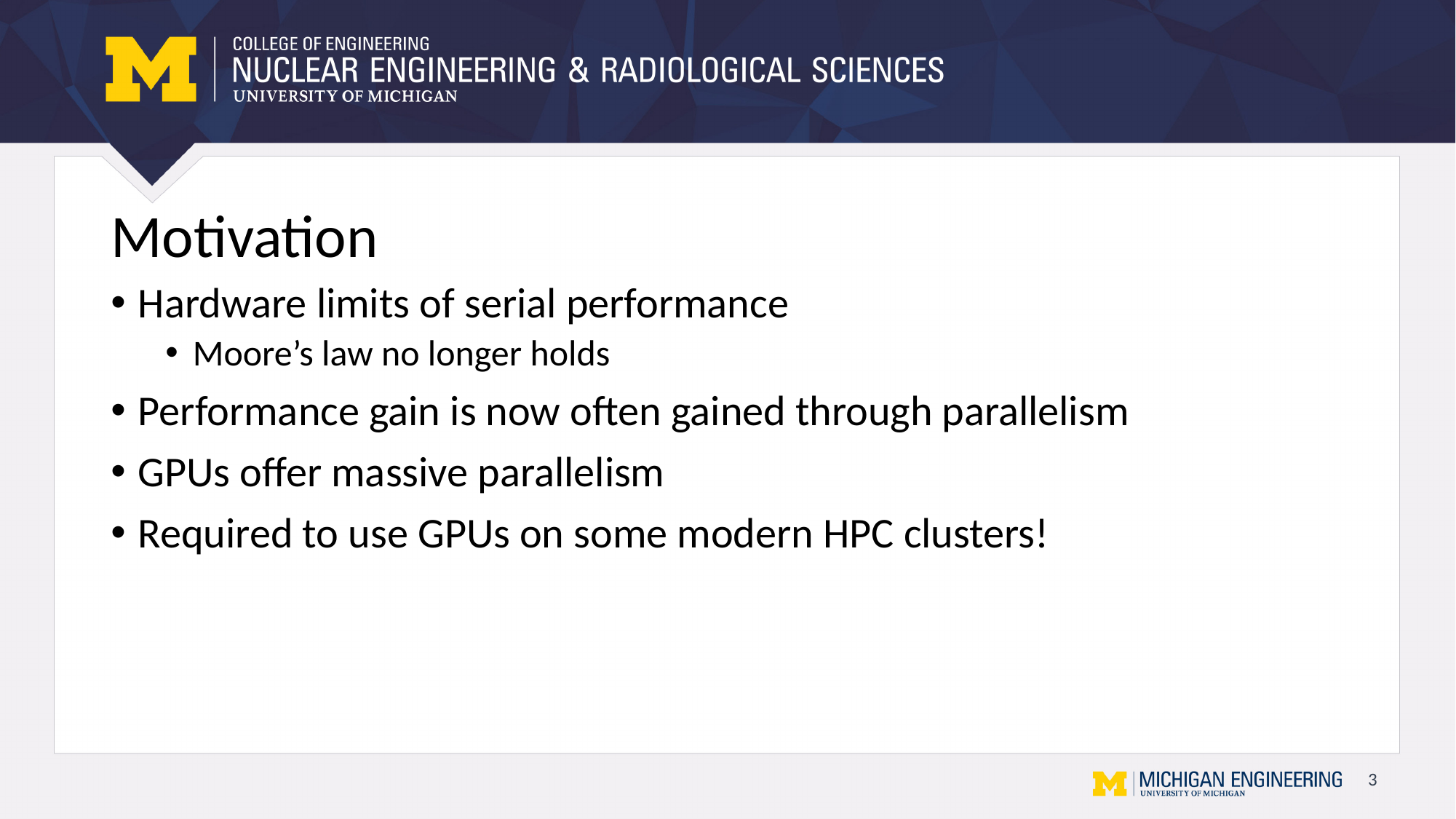

# Motivation
Hardware limits of serial performance
Moore’s law no longer holds
Performance gain is now often gained through parallelism
GPUs offer massive parallelism
Required to use GPUs on some modern HPC clusters!